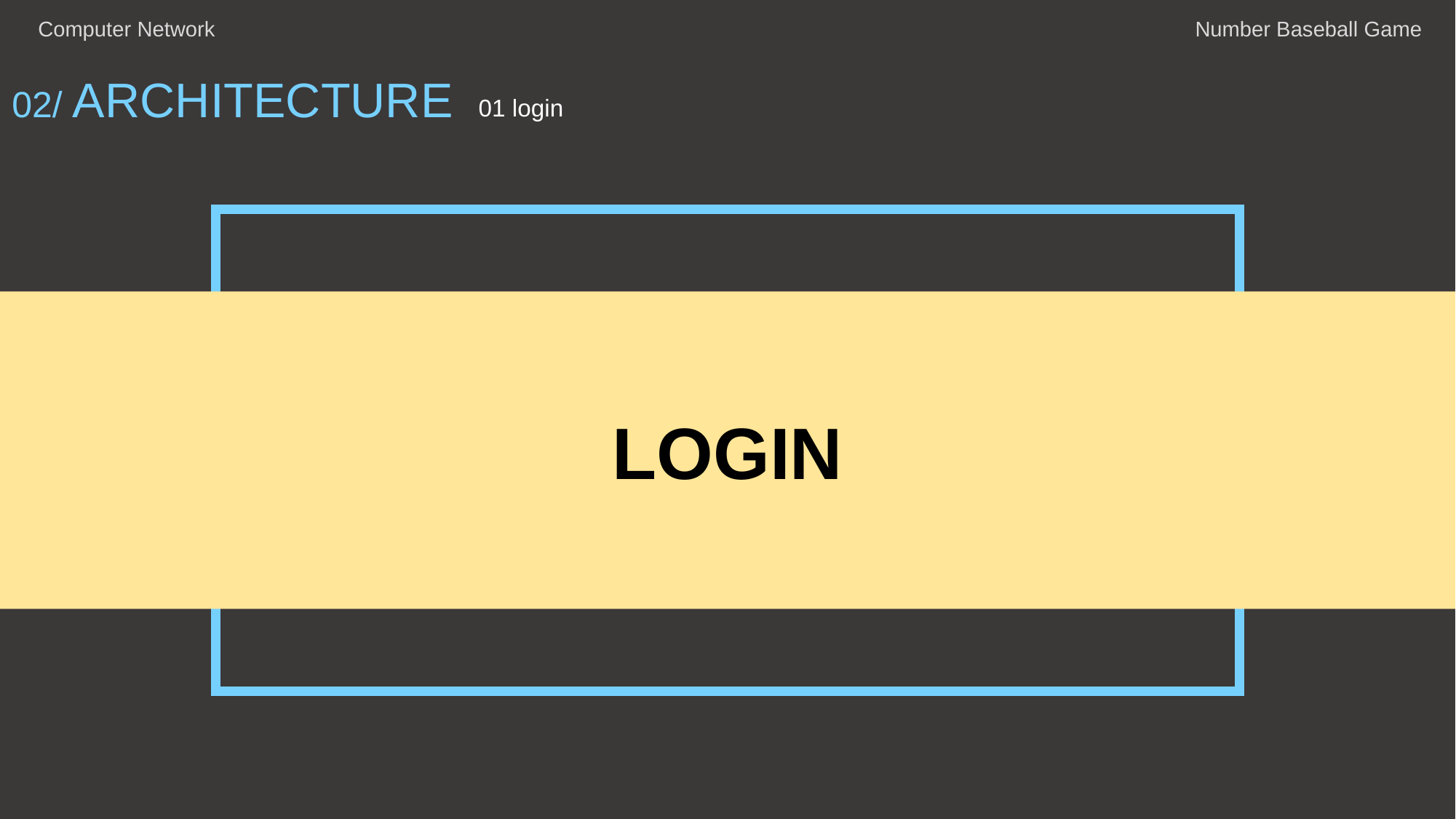

Computer Network
Number Baseball Game
02/ ARCHITECTURE
01 login

LOGIN